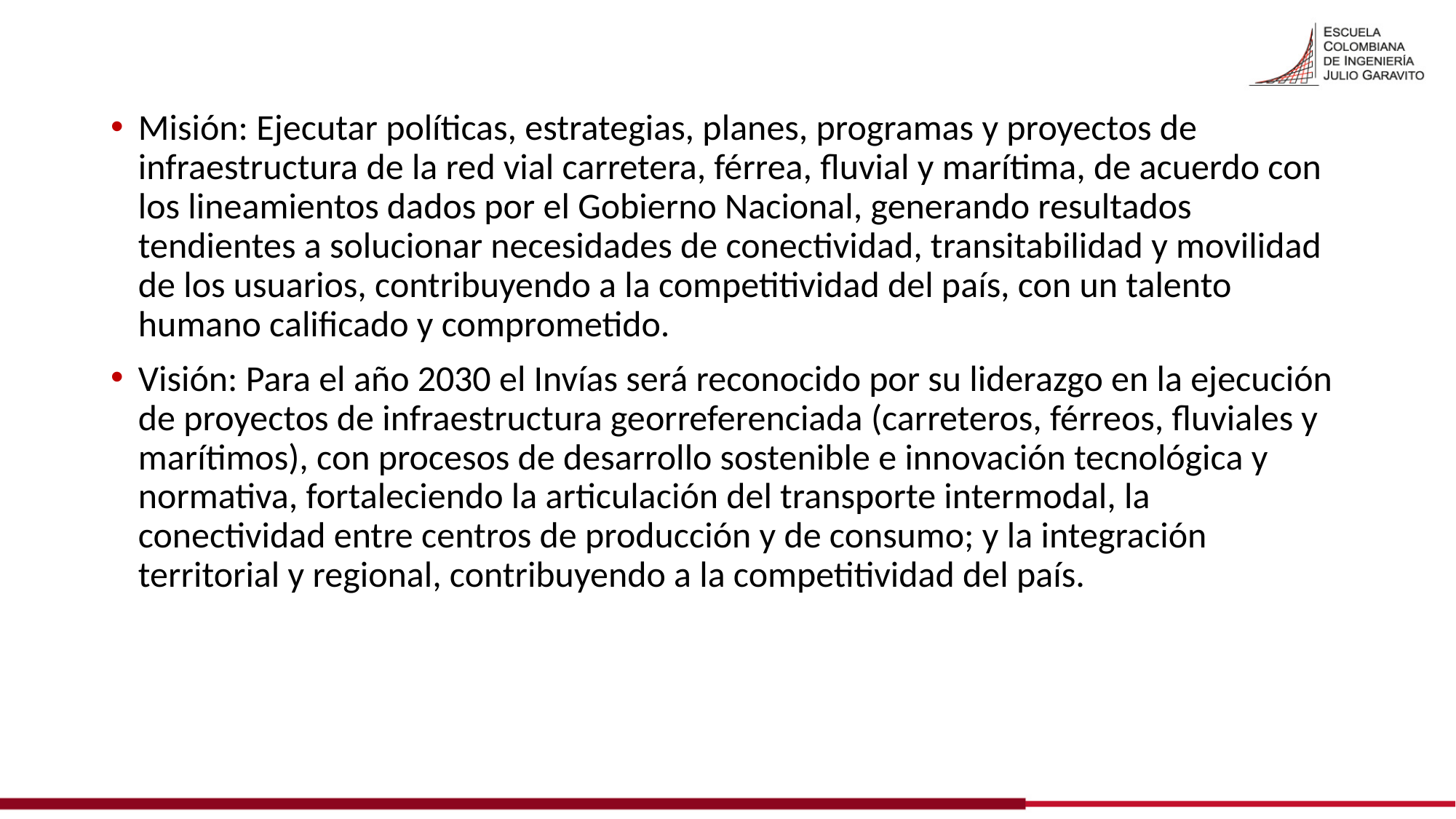

Misión: Ejecutar políticas, estrategias, planes, programas y proyectos de infraestructura de la red vial carretera, férrea, fluvial y marítima, de acuerdo con los lineamientos dados por el Gobierno Nacional, generando resultados tendientes a solucionar necesidades de conectividad, transitabilidad y movilidad de los usuarios, contribuyendo a la competitividad del país, con un talento humano calificado y comprometido.
Visión: Para el año 2030 el Invías será reconocido por su liderazgo en la ejecución de proyectos de infraestructura georreferenciada (carreteros, férreos, fluviales y marítimos), con procesos de desarrollo sostenible e innovación tecnológica y normativa, fortaleciendo la articulación del transporte intermodal, la conectividad entre centros de producción y de consumo; y la integración territorial y regional, contribuyendo a la competitividad del país.